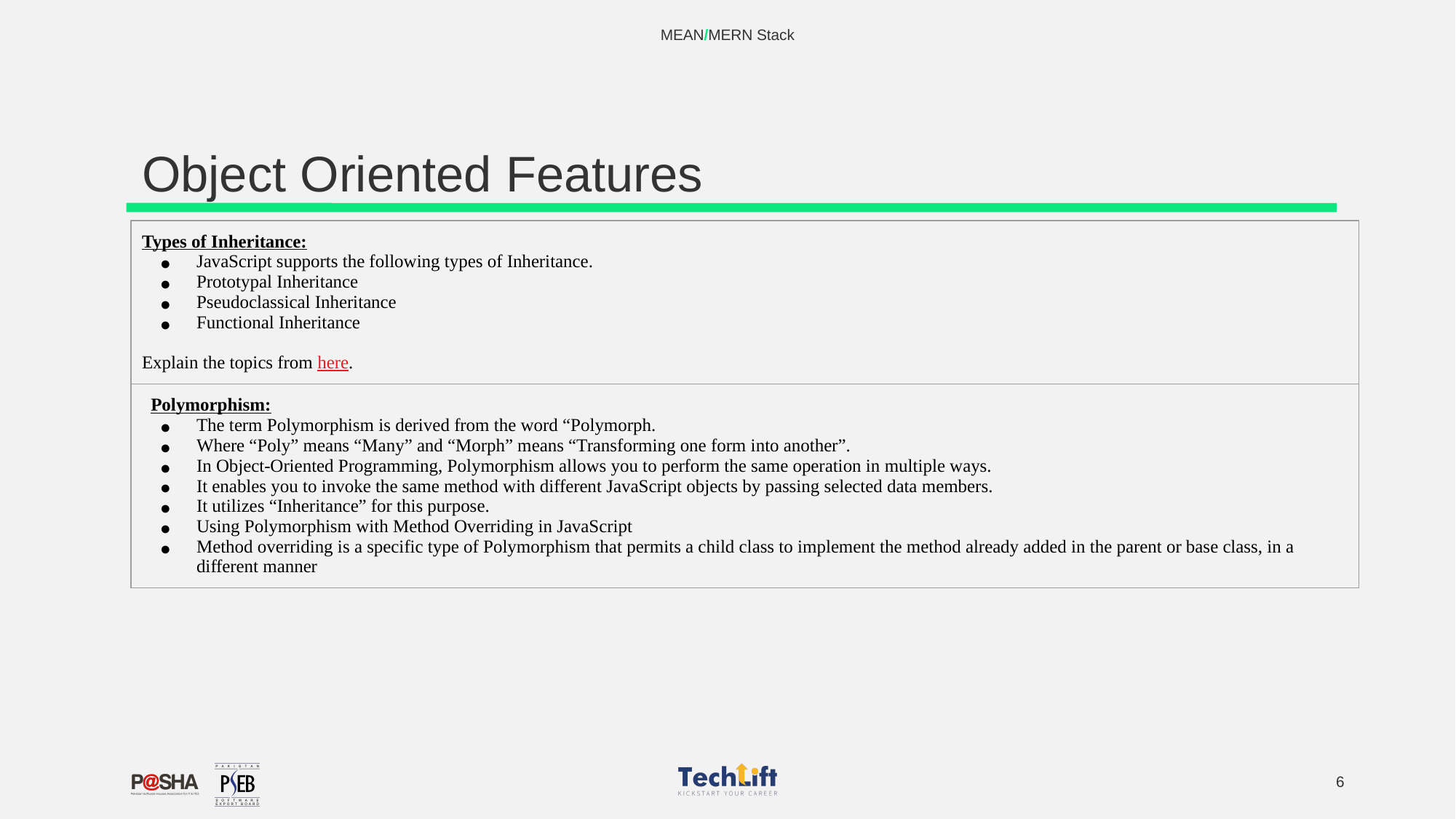

MEAN/MERN Stack
# Object Oriented Features
| Types of Inheritance: JavaScript supports the following types of Inheritance. Prototypal Inheritance Pseudoclassical Inheritance Functional Inheritance Explain the topics from here. |
| --- |
| Polymorphism: The term Polymorphism is derived from the word “Polymorph. Where “Poly” means “Many” and “Morph” means “Transforming one form into another”. In Object-Oriented Programming, Polymorphism allows you to perform the same operation in multiple ways. It enables you to invoke the same method with different JavaScript objects by passing selected data members. It utilizes “Inheritance” for this purpose. Using Polymorphism with Method Overriding in JavaScript Method overriding is a specific type of Polymorphism that permits a child class to implement the method already added in the parent or base class, in a different manner |
6